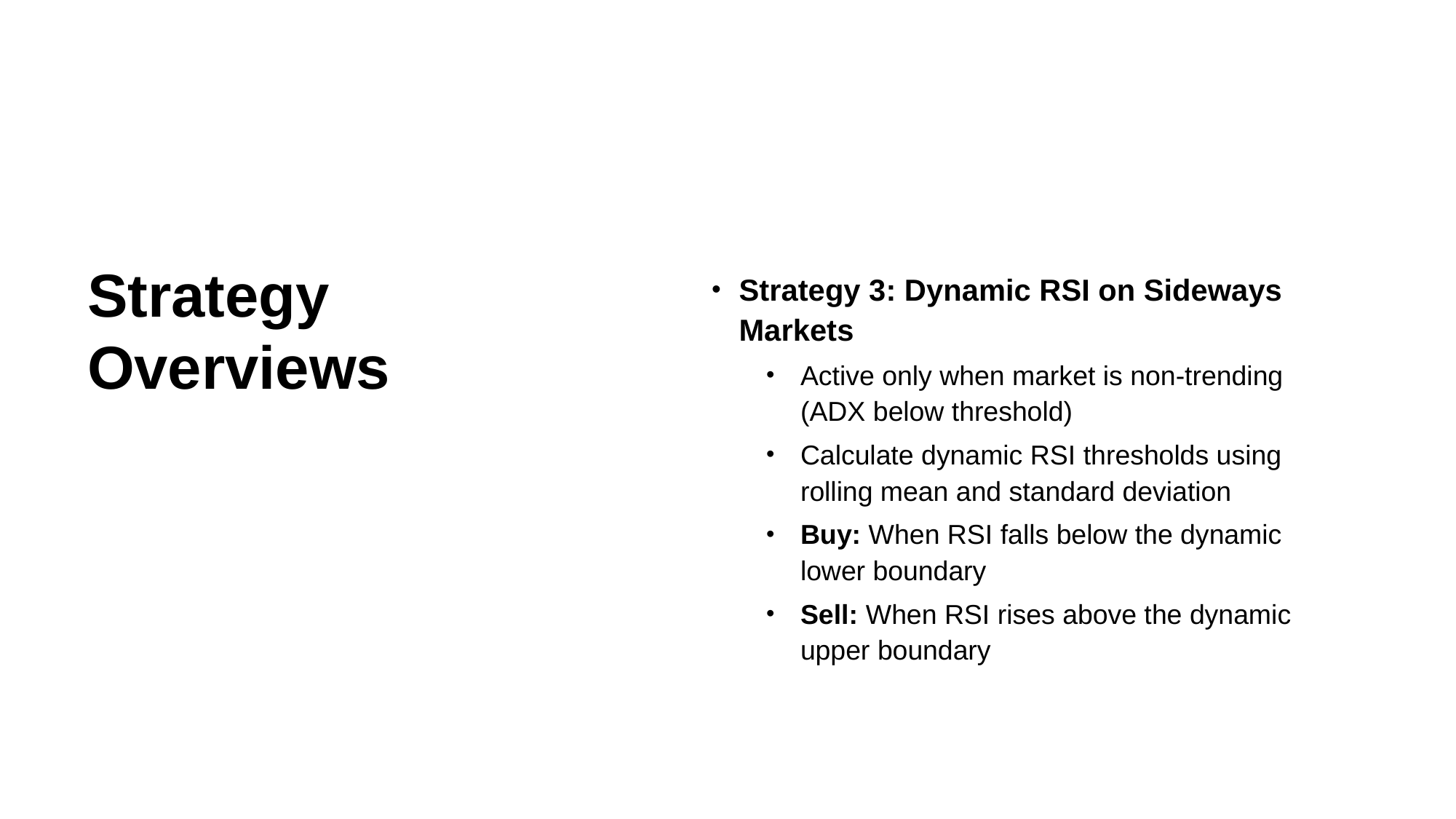

# Strategy Overviews
Strategy 3: Dynamic RSI on Sideways Markets
Active only when market is non-trending (ADX below threshold)
Calculate dynamic RSI thresholds using rolling mean and standard deviation
Buy: When RSI falls below the dynamic lower boundary
Sell: When RSI rises above the dynamic upper boundary